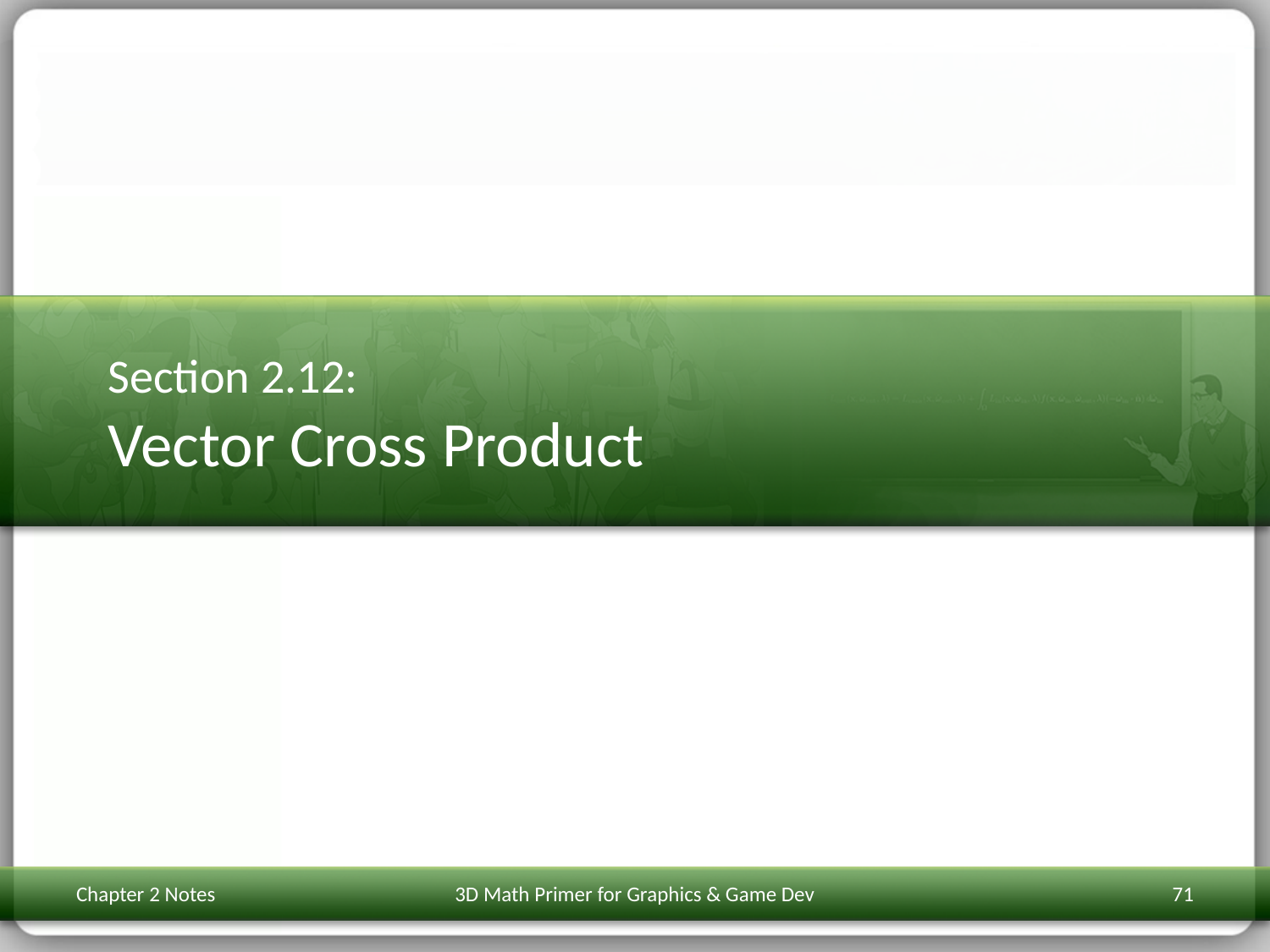

# Section 2.12: Vector Cross Product
Chapter 2 Notes
3D Math Primer for Graphics & Game Dev
71